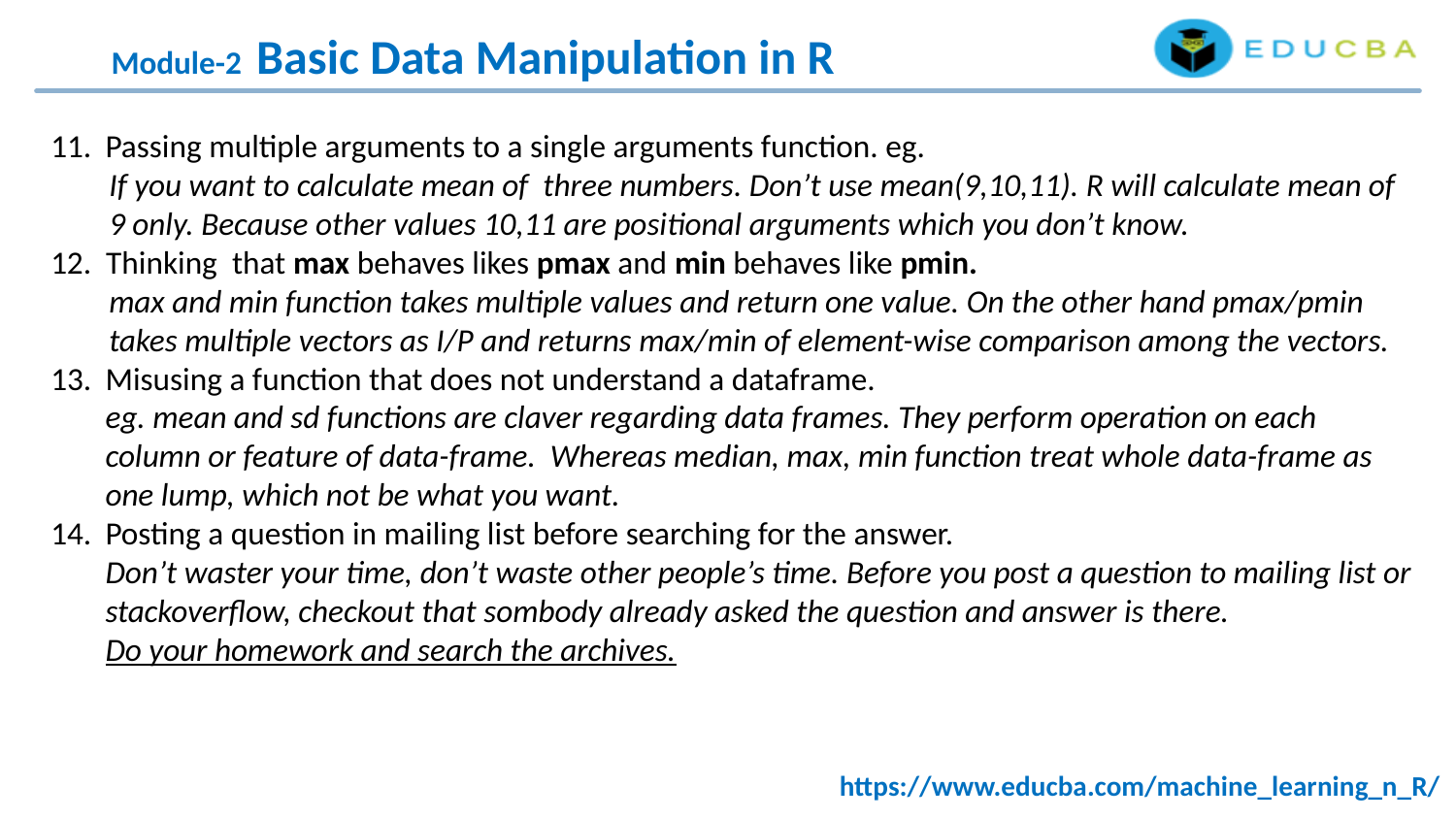

Module-2  Basic Data Manipulation in R
Passing multiple arguments to a single arguments function. eg.
        If you want to calculate mean of  three numbers. Don’t use mean(9,10,11). R will calculate mean of
        9 only. Because other values 10,11 are positional arguments which you don’t know.
12.  Thinking  that max behaves likes pmax and min behaves like pmin.
        max and min function takes multiple values and return one value. On the other hand pmax/pmin
        takes multiple vectors as I/P and returns max/min of element-wise comparison among the vectors.
Misusing a function that does not understand a dataframe.
	eg. mean and sd functions are claver regarding data frames. They perform operation on each column or feature of data-frame.  Whereas median, max, min function treat whole data-frame as one lump, which not be what you want.
Posting a question in mailing list before searching for the answer.
	Don’t waster your time, don’t waste other people’s time. Before you post a question to mailing list or stackoverflow, checkout that sombody already asked the question and answer is there.
	Do your homework and search the archives.
https://www.educba.com/machine_learning_n_R/